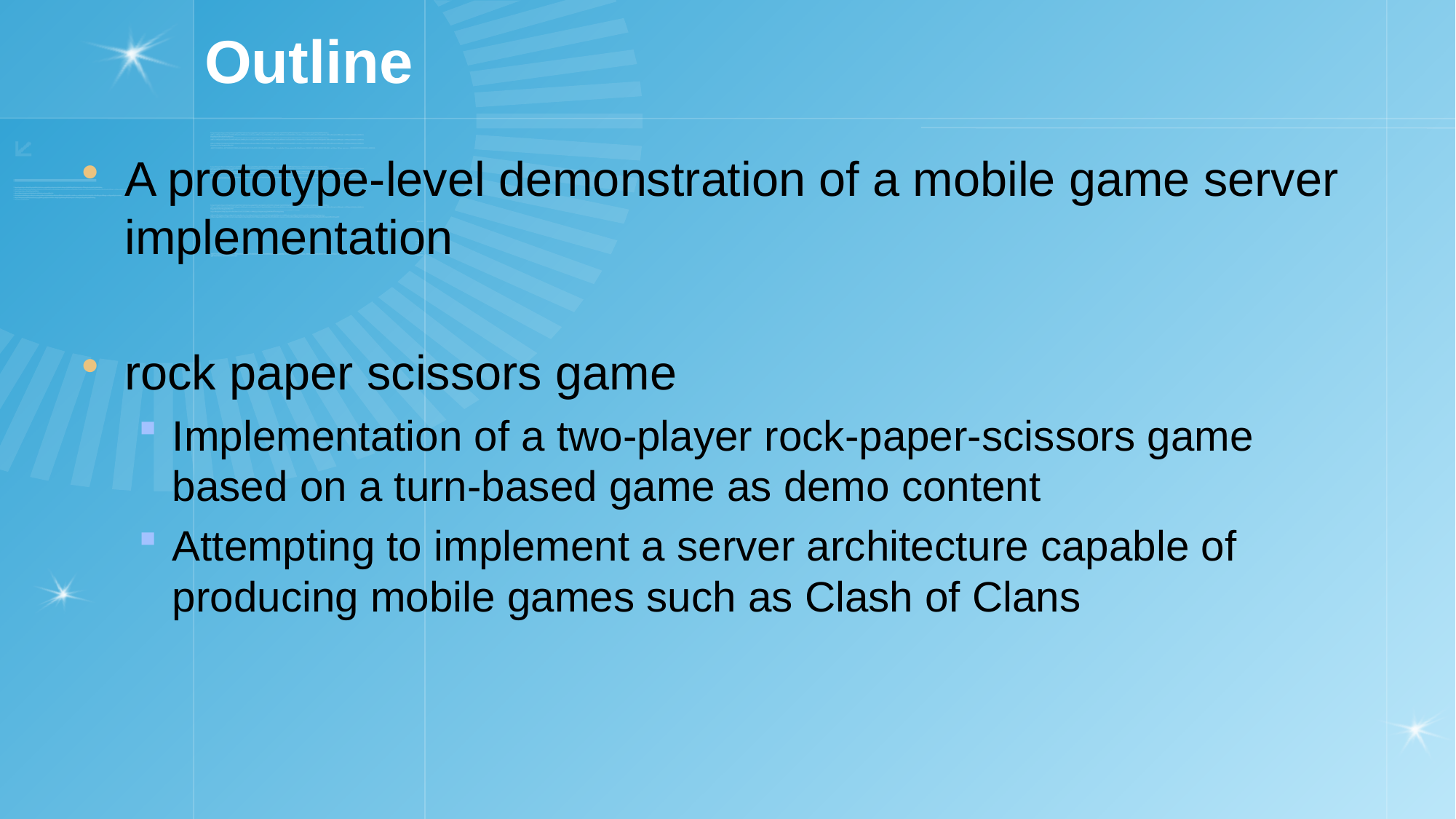

# Outline
A prototype-level demonstration of a mobile game server implementation

rock paper scissors game
Implementation of a two-player rock-paper-scissors game based on a turn-based game as demo content
Attempting to implement a server architecture capable of producing mobile games such as Clash of Clans